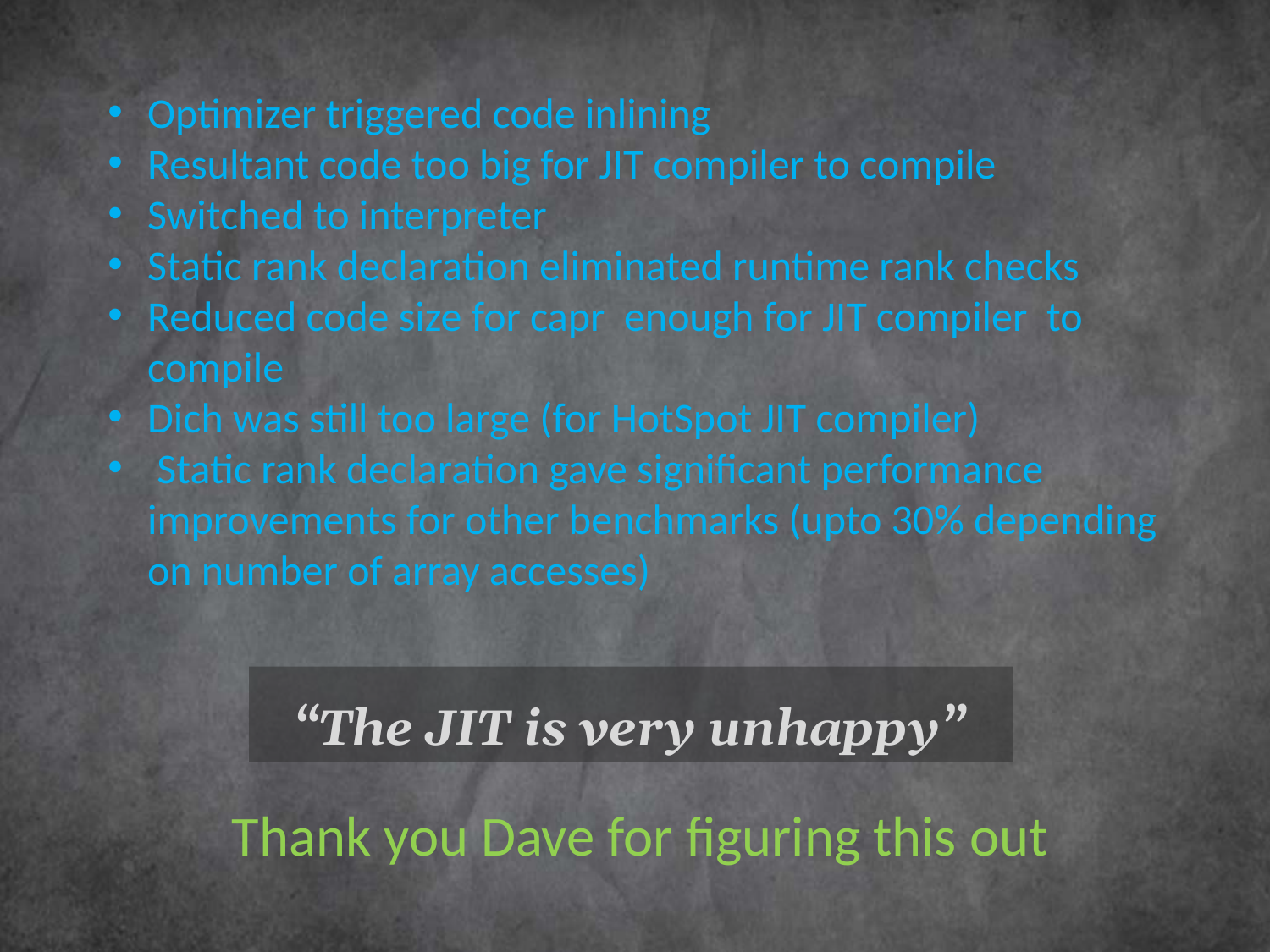

Optimizer triggered code inlining
Resultant code too big for JIT compiler to compile
Switched to interpreter
Static rank declaration eliminated runtime rank checks
Reduced code size for capr  enough for JIT compiler  to compile
Dich was still too large (for HotSpot JIT compiler)
 Static rank declaration gave significant performance improvements for other benchmarks (upto 30% depending on number of array accesses)
# “The JIT is very unhappy”
Thank you Dave for figuring this out